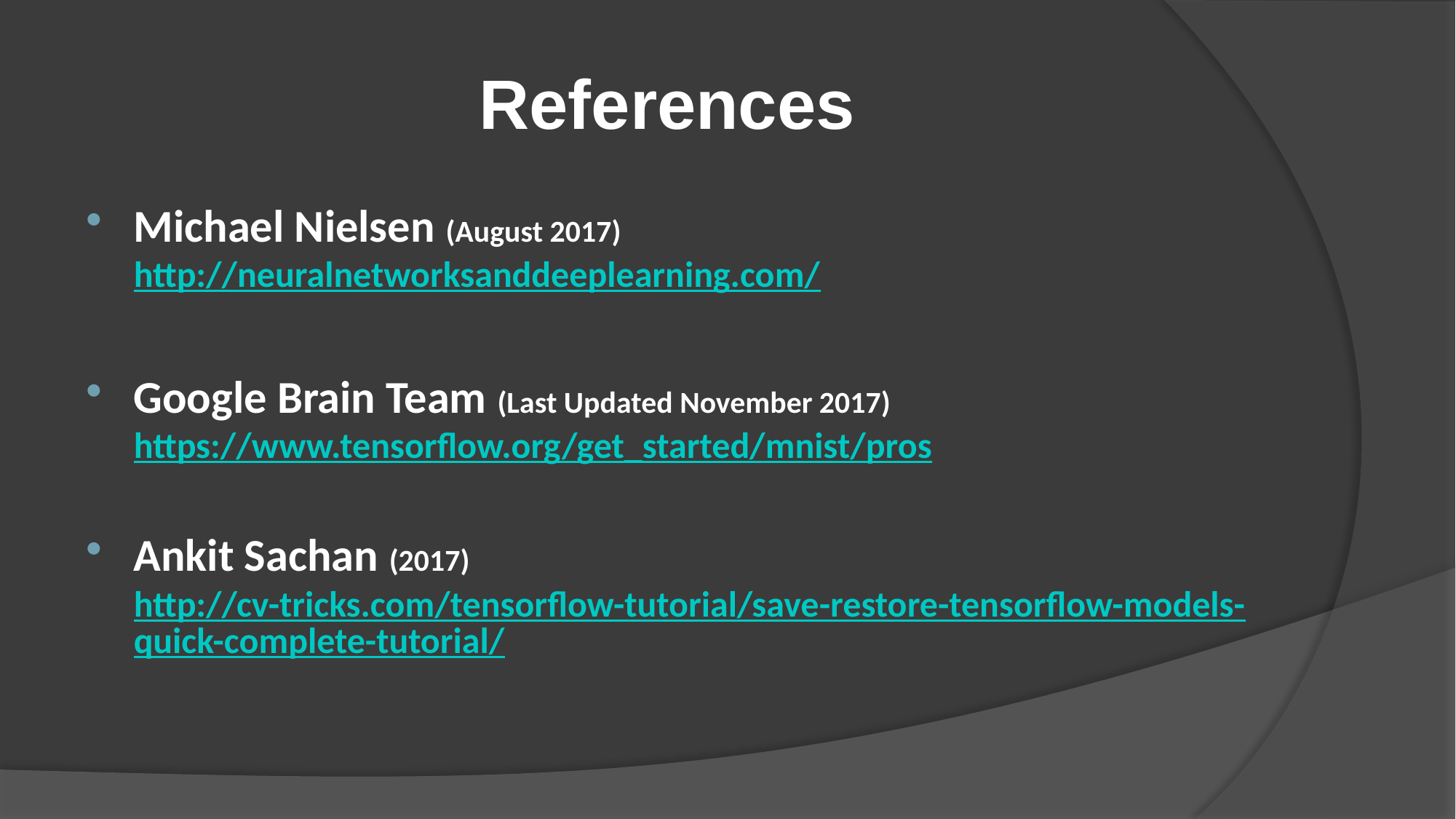

# References
Michael Nielsen (August 2017) http://neuralnetworksanddeeplearning.com/

Google Brain Team (Last Updated November 2017)
https://www.tensorflow.org/get_started/mnist/pros

Ankit Sachan (2017) http://cv-tricks.com/tensorflow-tutorial/save-restore-tensorflow-models-quick-complete-tutorial/